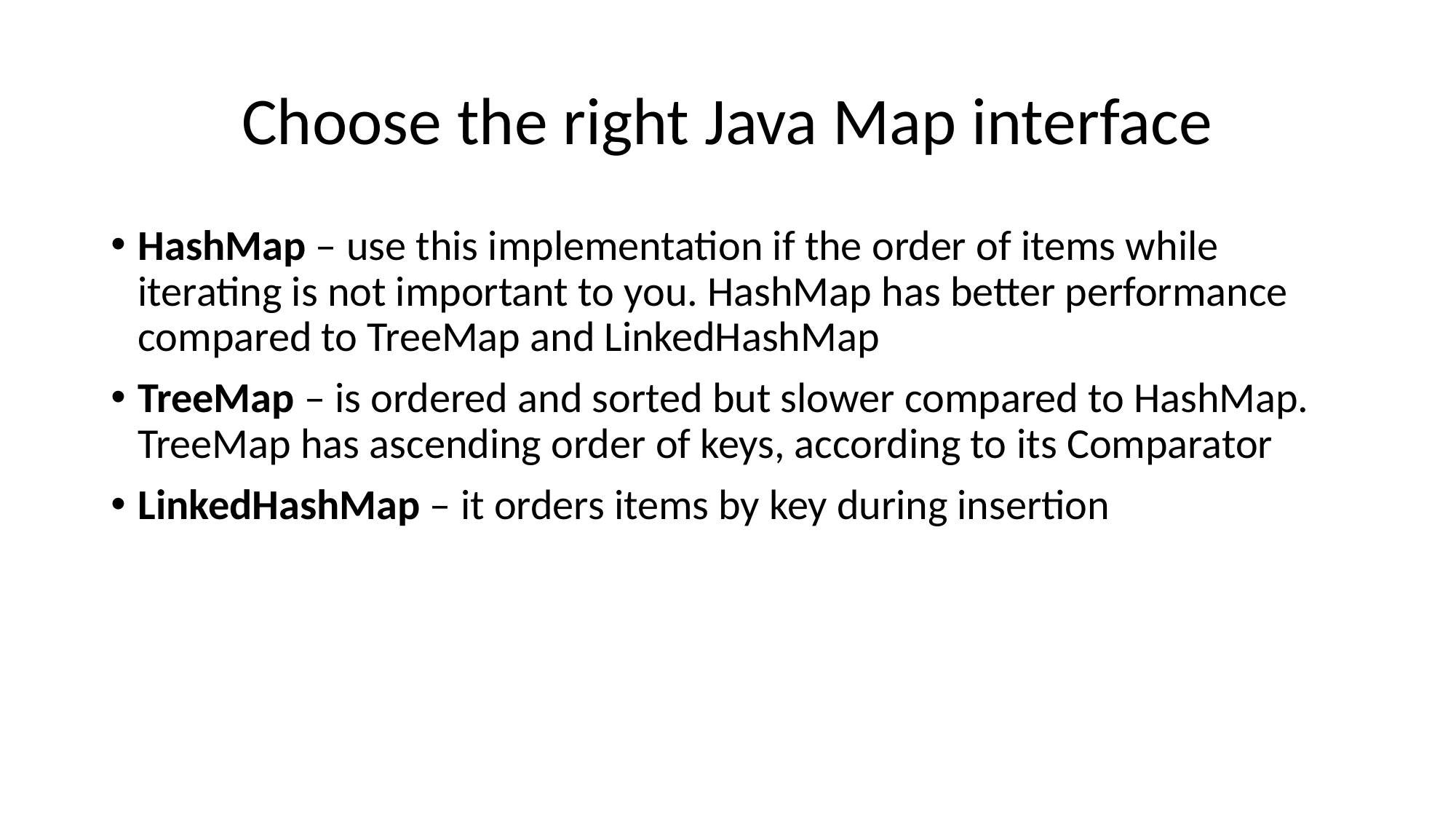

Choose the right Java Map interface
HashMap – use this implementation if the order of items while iterating is not important to you. HashMap has better performance compared to TreeMap and LinkedHashMap
TreeMap – is ordered and sorted but slower compared to HashMap. TreeMap has ascending order of keys, according to its Comparator
LinkedHashMap – it orders items by key during insertion